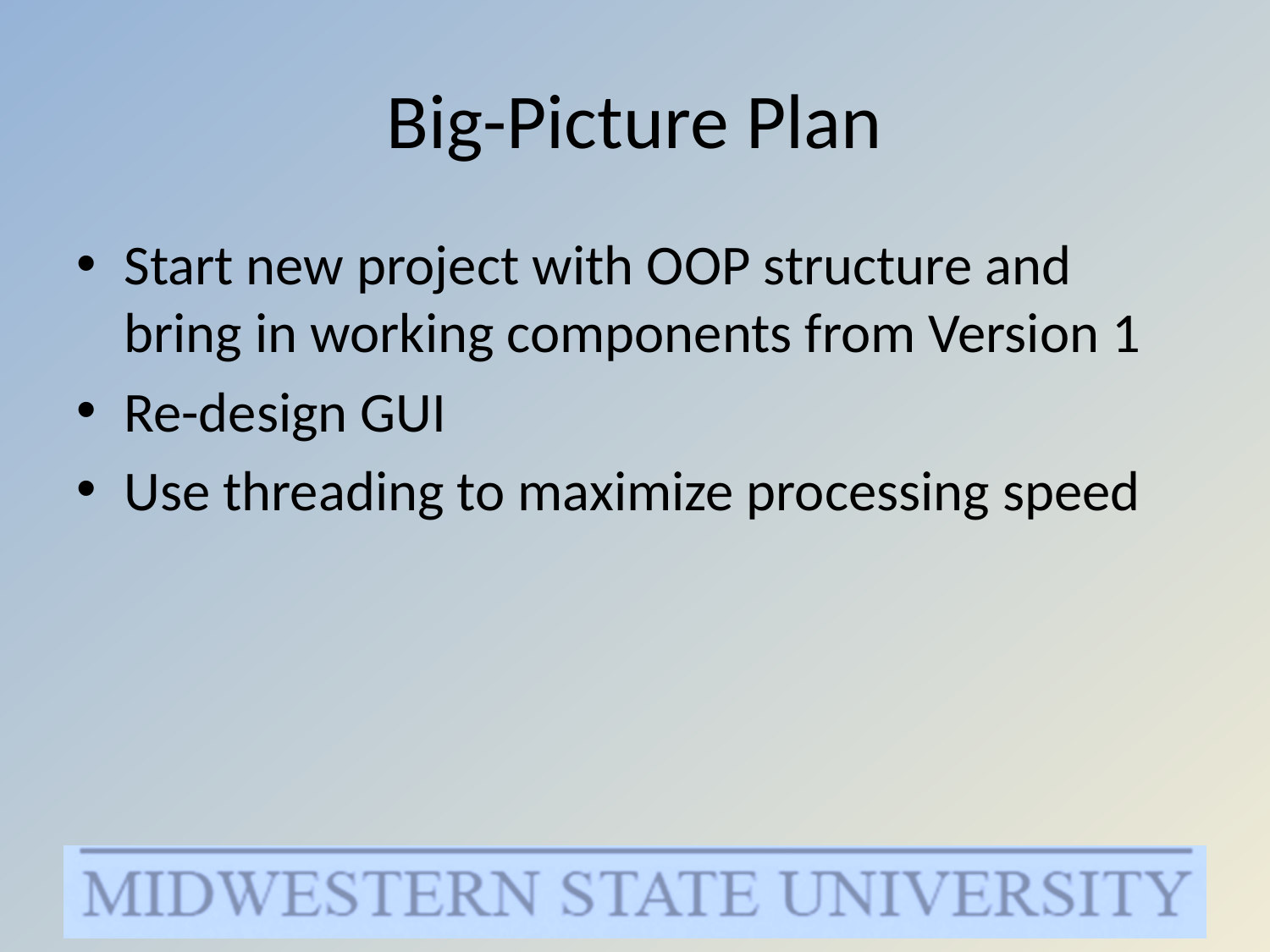

# Big-Picture Plan
Start new project with OOP structure and bring in working components from Version 1
Re-design GUI
Use threading to maximize processing speed